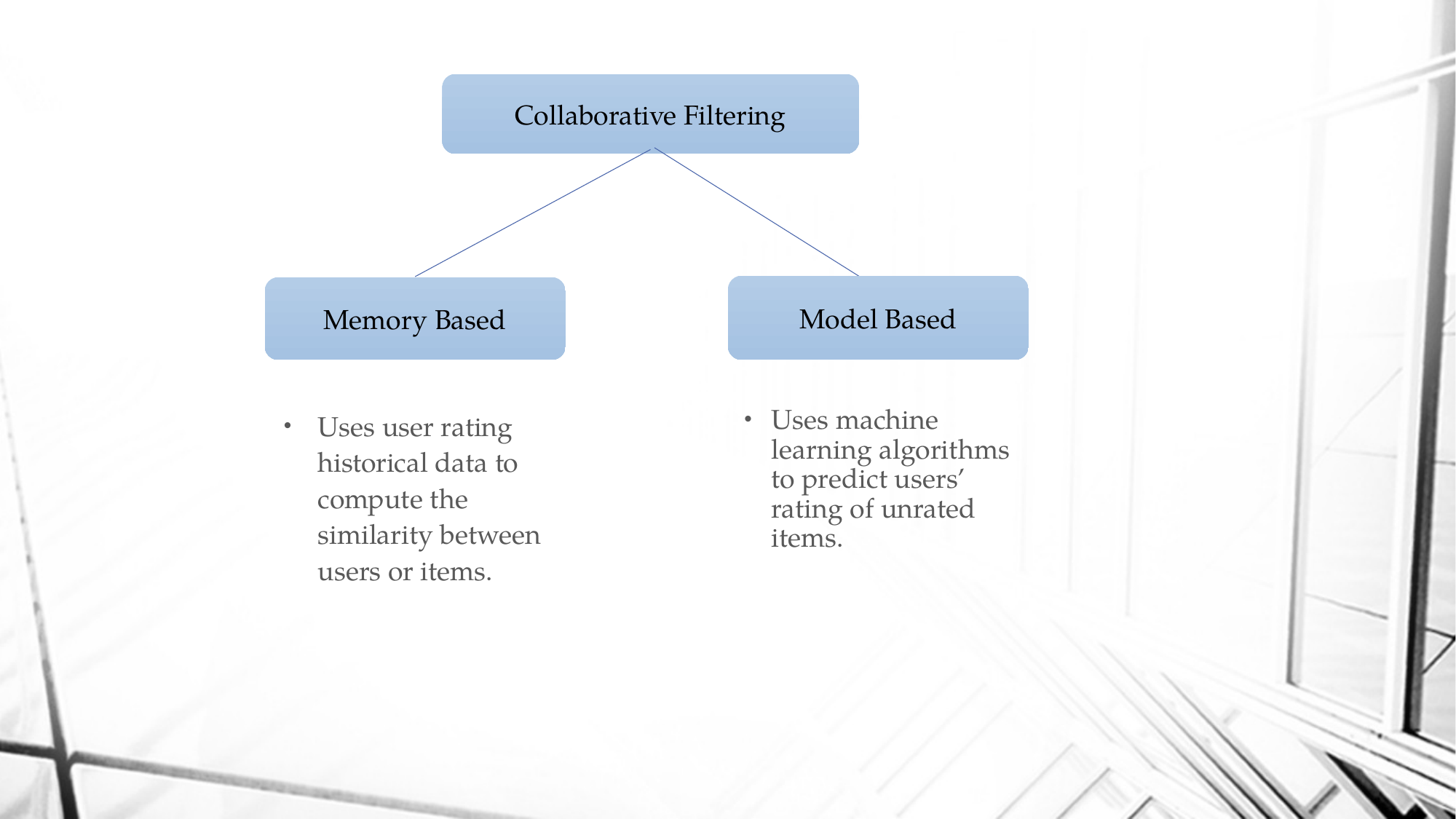

Collaborative Filtering
Model Based
Memory Based
Uses machine learning algorithms to predict users’ rating of unrated items.
Uses user rating historical data to compute the similarity between users or items.